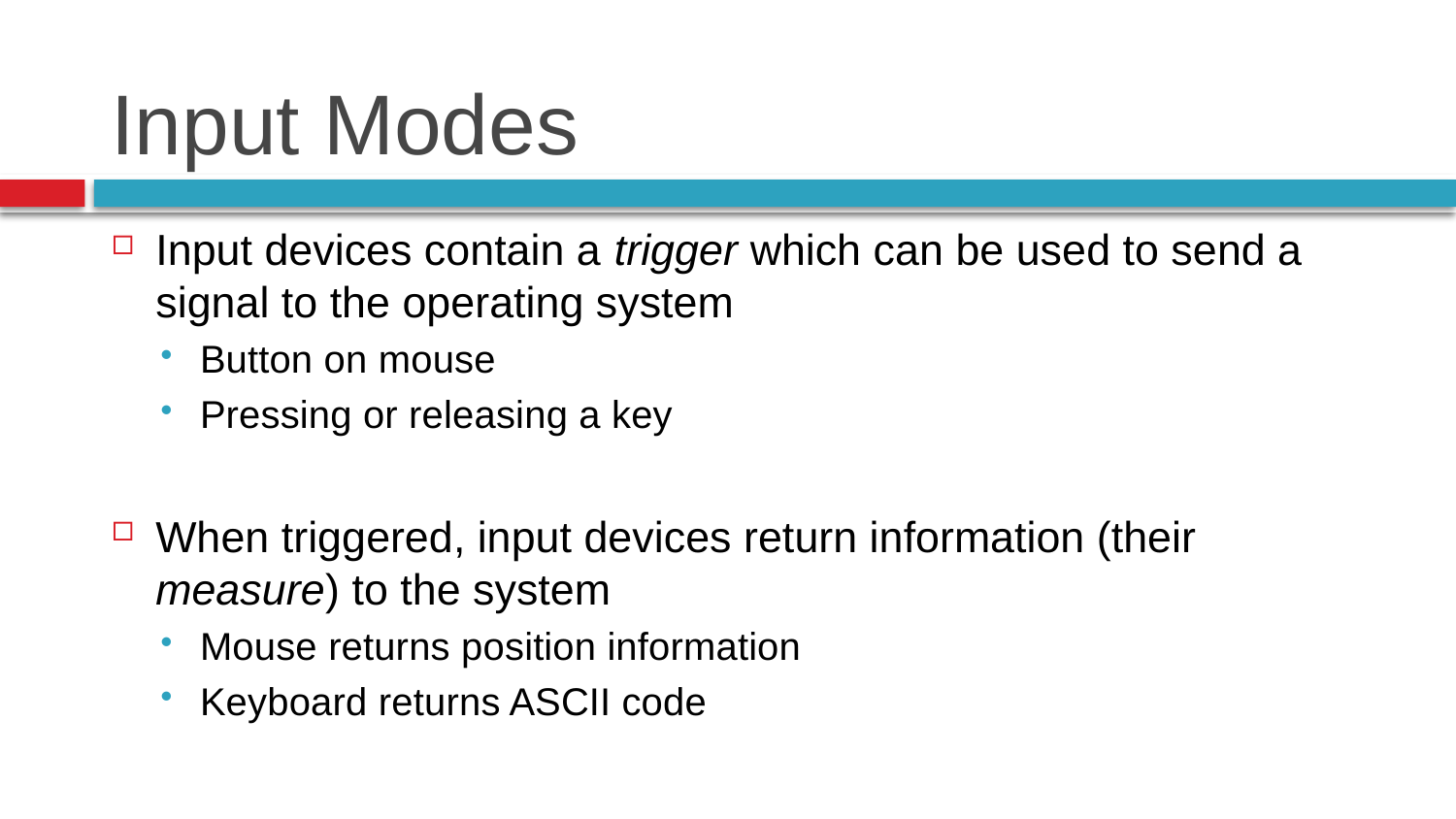

# Input Modes
Input devices contain a trigger which can be used to send a signal to the operating system
Button on mouse
Pressing or releasing a key

When triggered, input devices return information (their measure) to the system
Mouse returns position information
Keyboard returns ASCII code